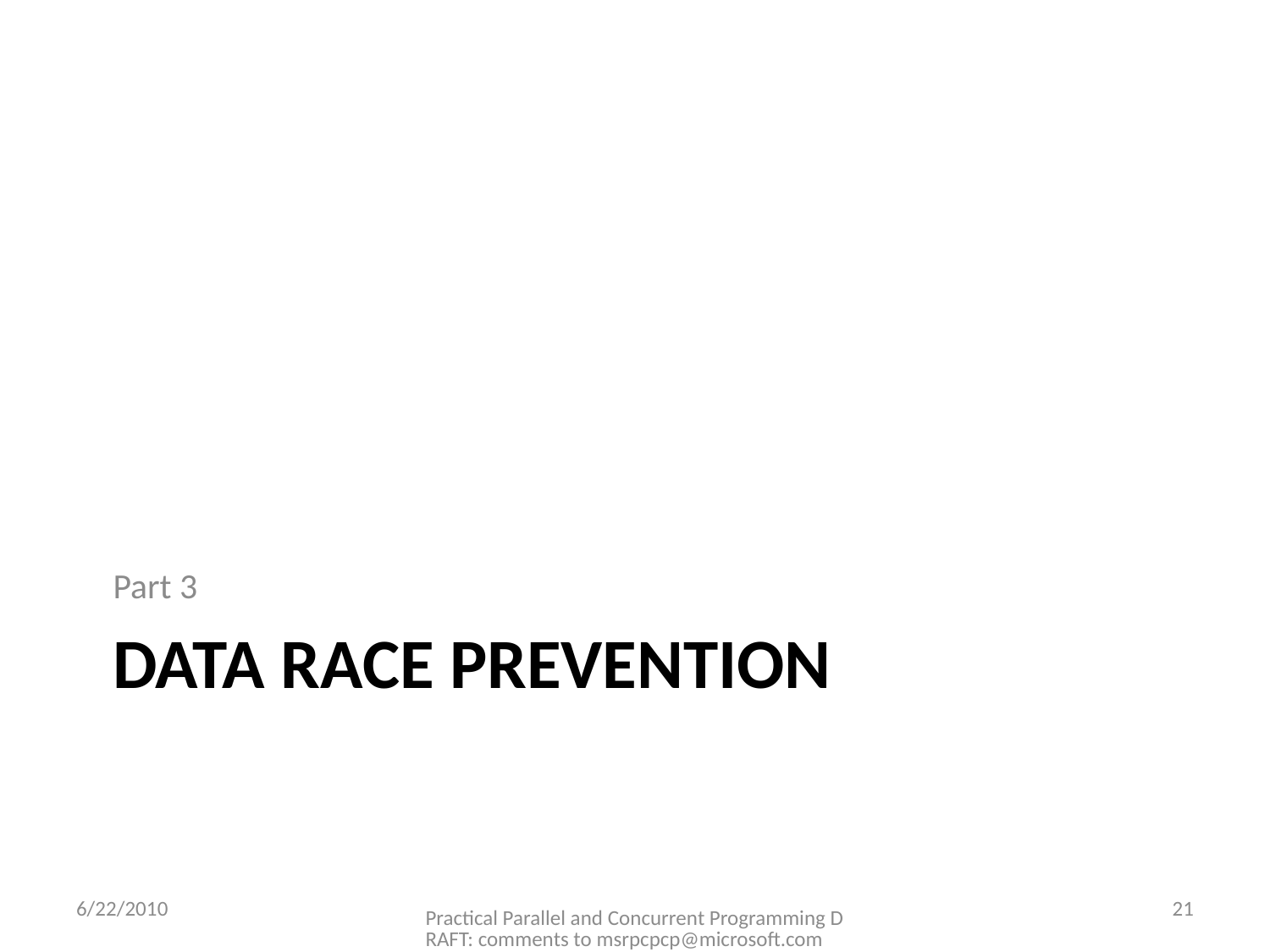

Part 3
# Data Race prevention
6/22/2010
Practical Parallel and Concurrent Programming DRAFT: comments to msrpcpcp@microsoft.com
21